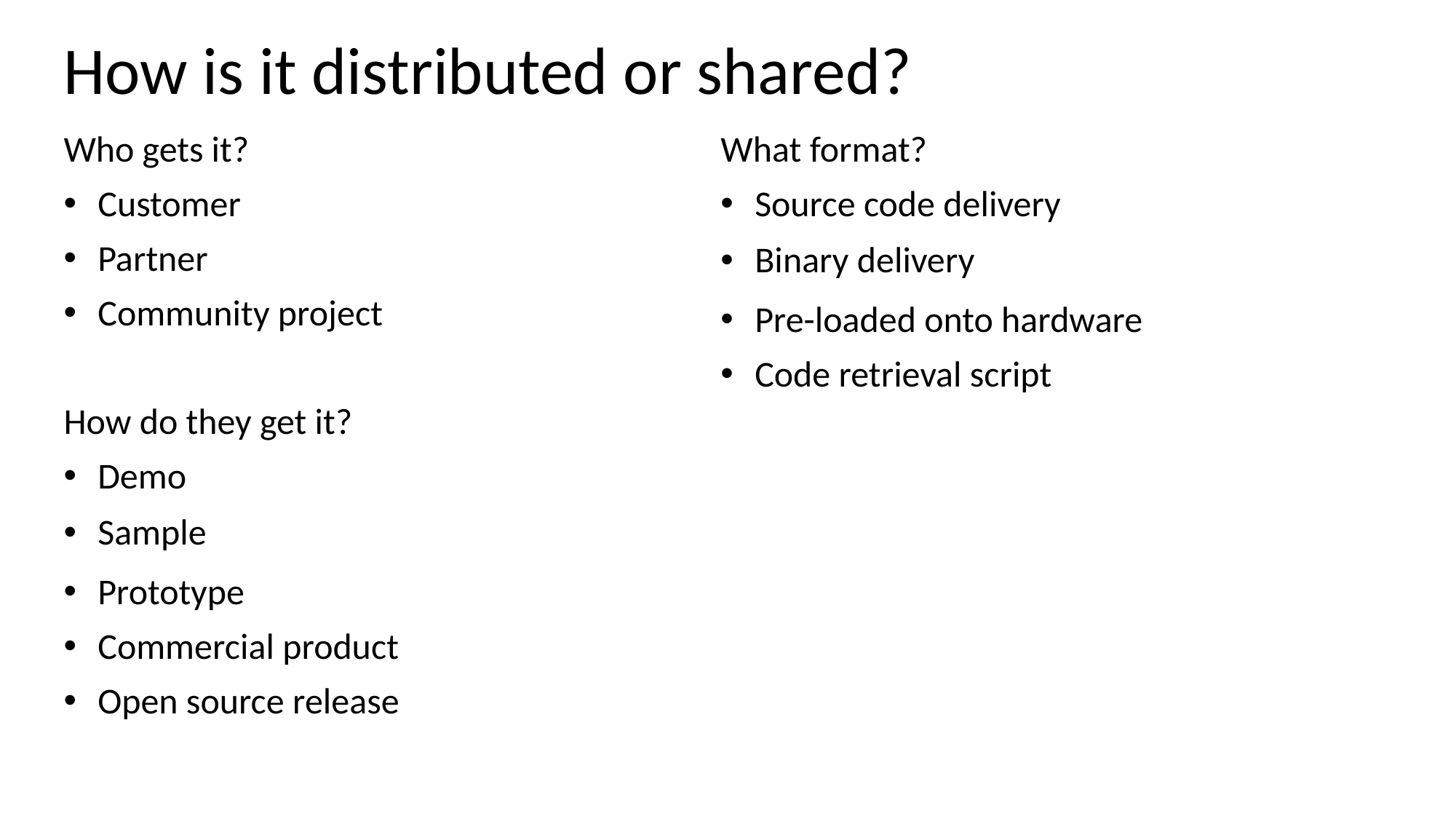

# How is it distributed or shared?
Who gets it?
Customer
Partner
Community project

How do they get it?
Demo
Sample
Prototype
Commercial product
Open source release
What format?
Source code delivery
Binary delivery
Pre-loaded onto hardware
Code retrieval script